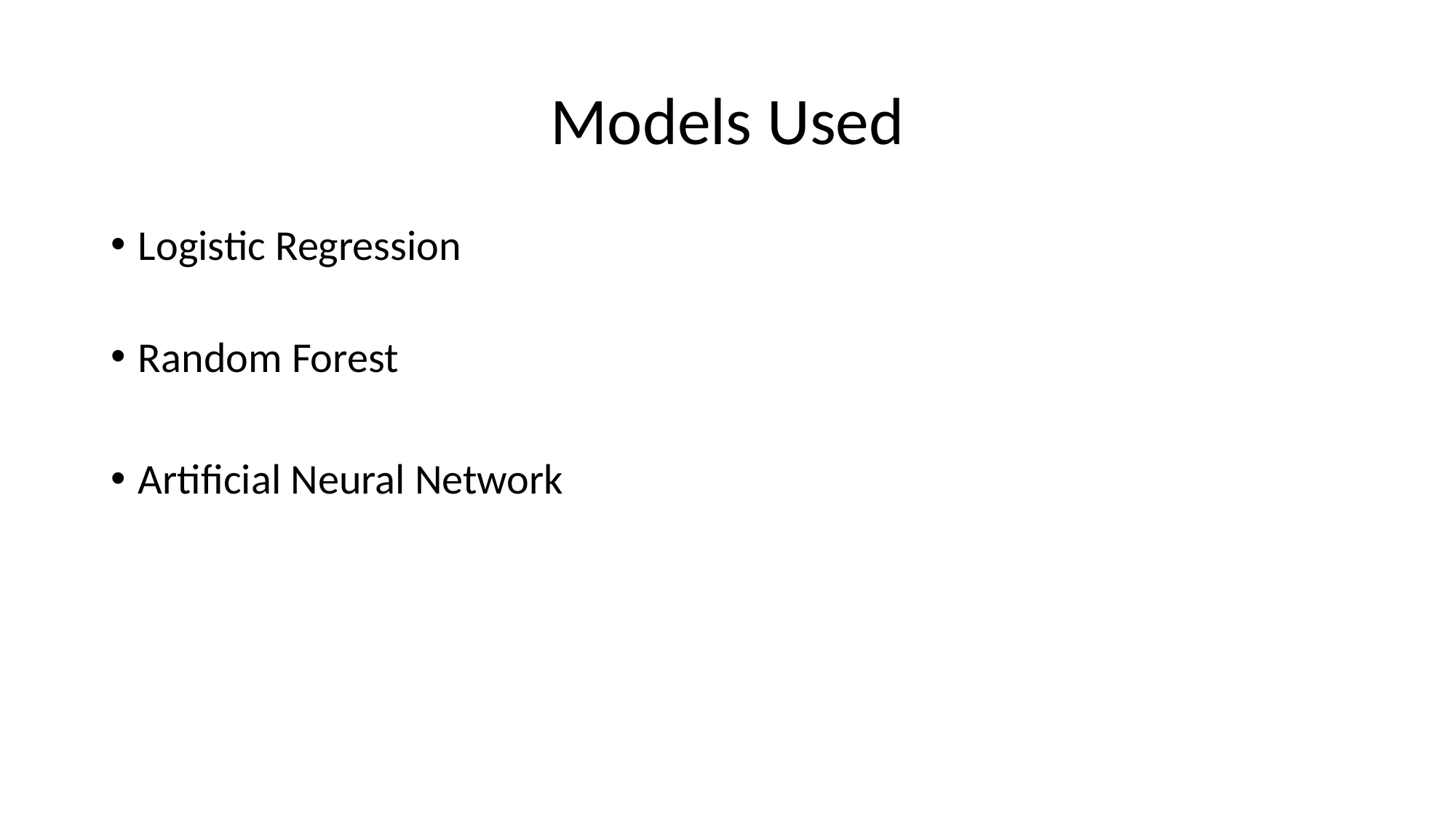

# Models Used
Logistic Regression
Random Forest

Artificial Neural Network